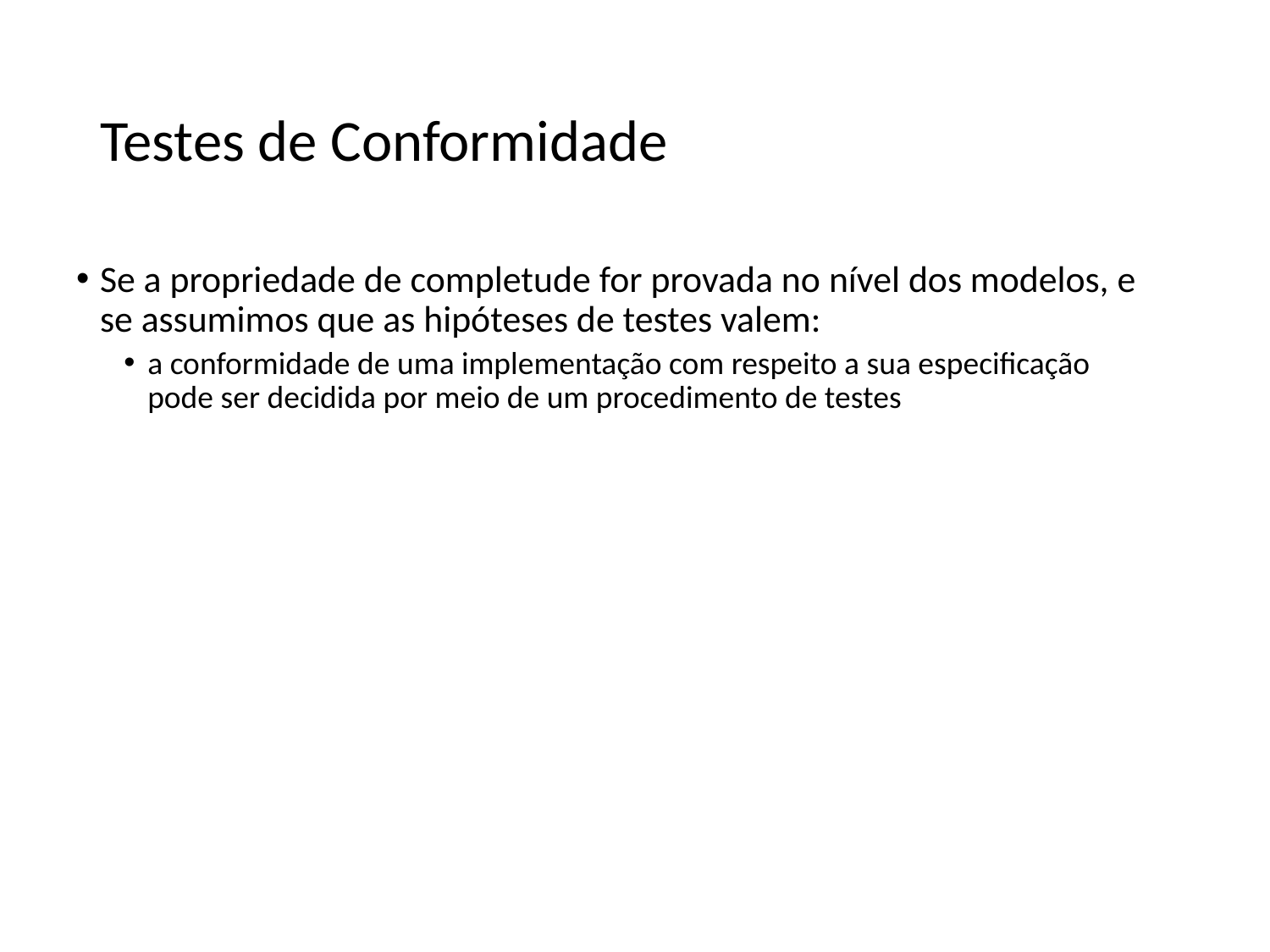

# Testes de Conformidade
Se a propriedade de completude for provada no nível dos modelos, e se assumimos que as hipóteses de testes valem:
a conformidade de uma implementação com respeito a sua especificação pode ser decidida por meio de um procedimento de testes